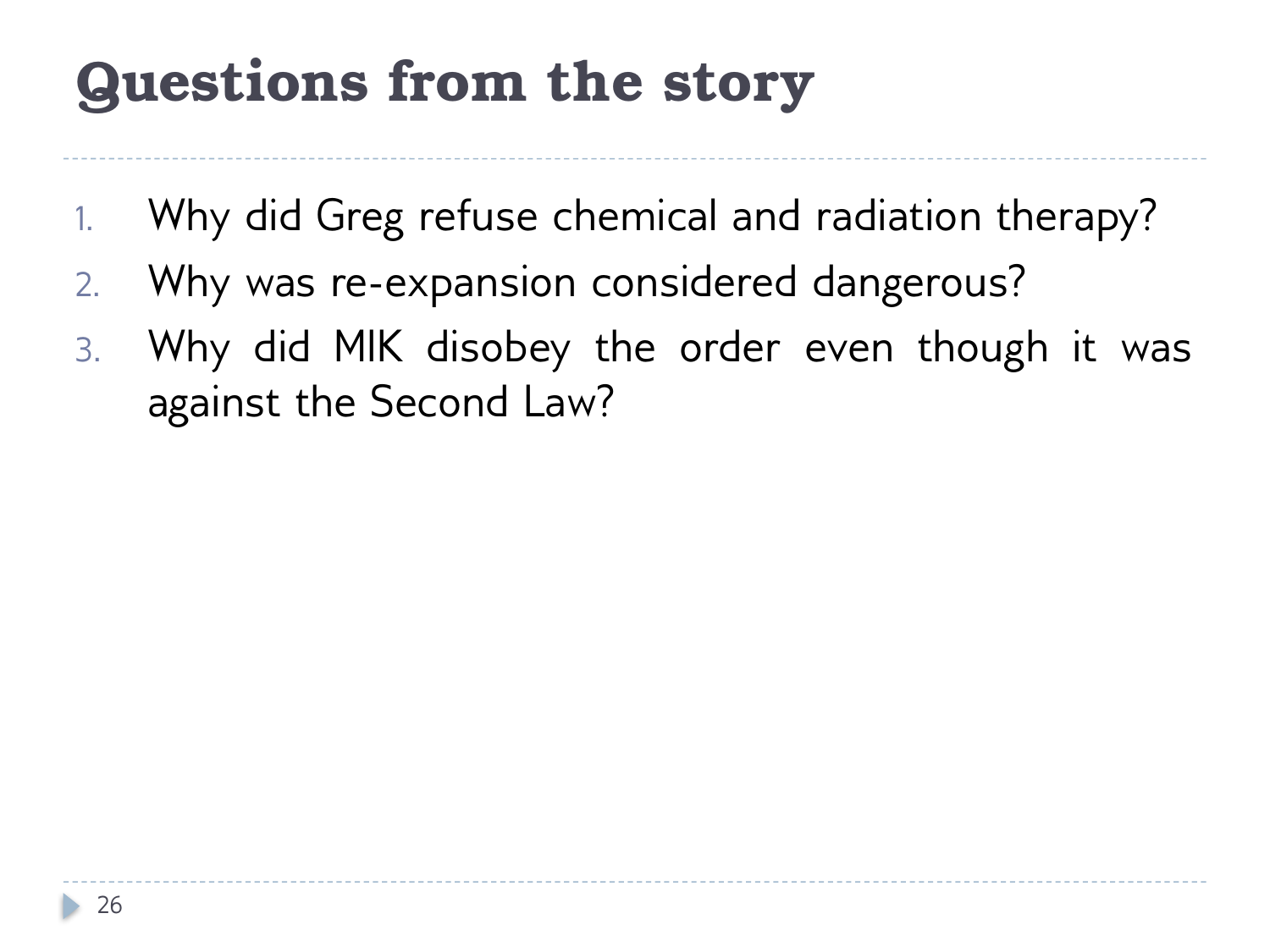

# Questions from the story
Why did Greg refuse chemical and radiation therapy?
Why was re-expansion considered dangerous?
Why did MIK disobey the order even though it was against the Second Law?
26